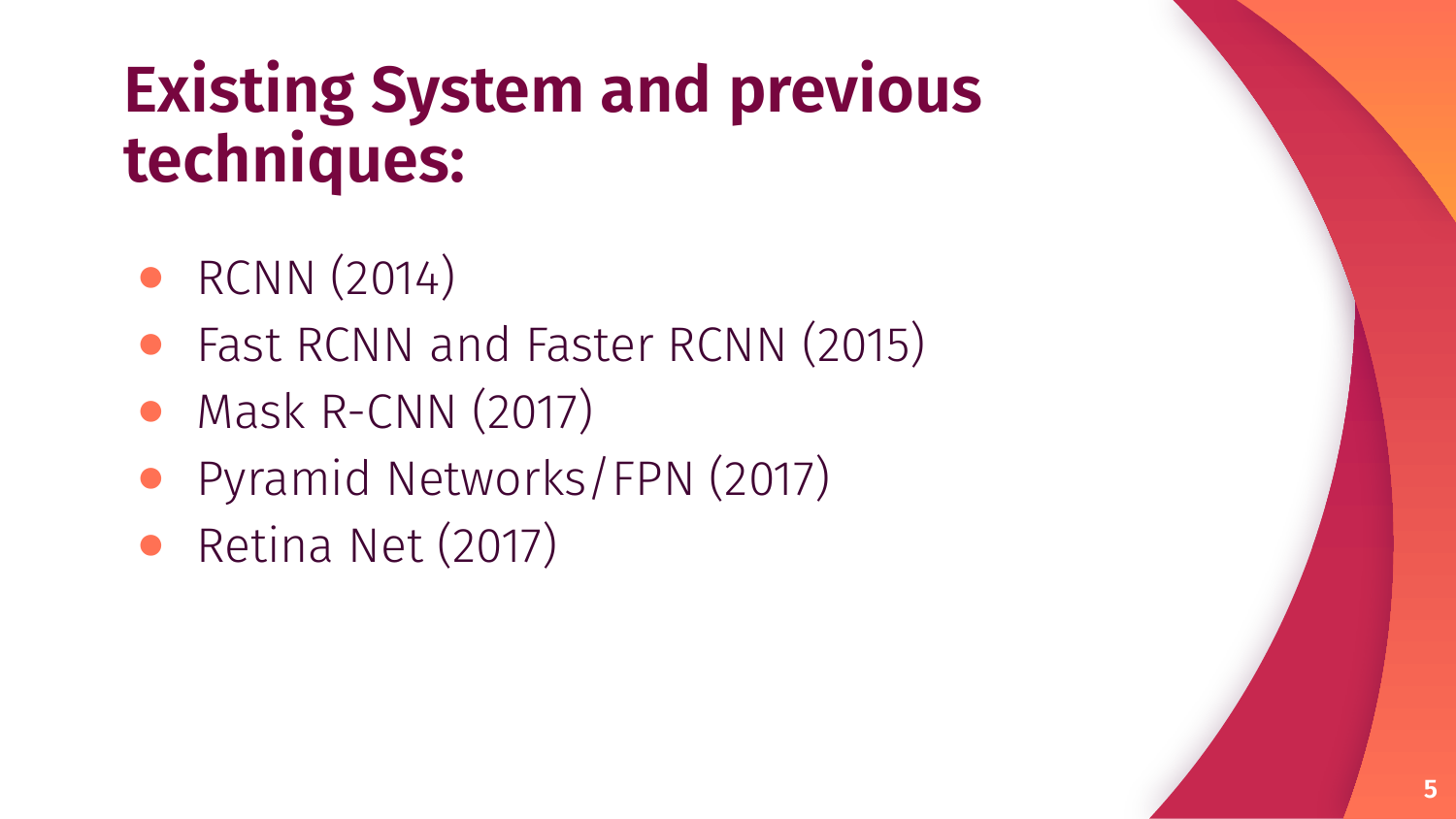

# Existing System and previous techniques:
RCNN (2014)
Fast RCNN and Faster RCNN (2015)
Mask R-CNN (2017)
Pyramid Networks/FPN (2017)
Retina Net (2017)

5